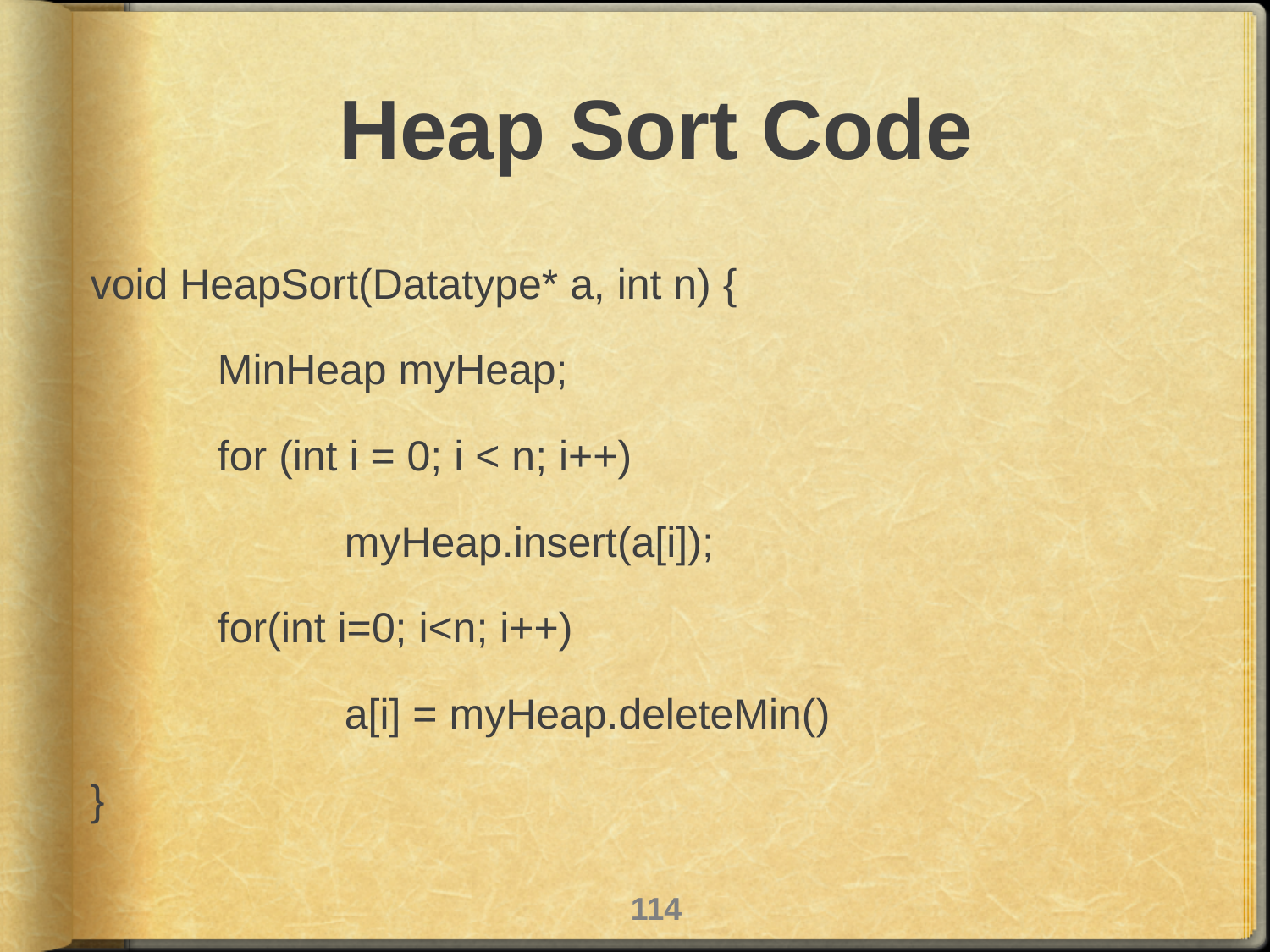

# Heap Sort Code
void HeapSort(Datatype* a, int n) {
	MinHeap myHeap;
	for (int i = 0; i < n; i++)
		myHeap.insert(a[i]);
	for(int i=0; i<n; i++)
		a[i] = myHeap.deleteMin()
}
114